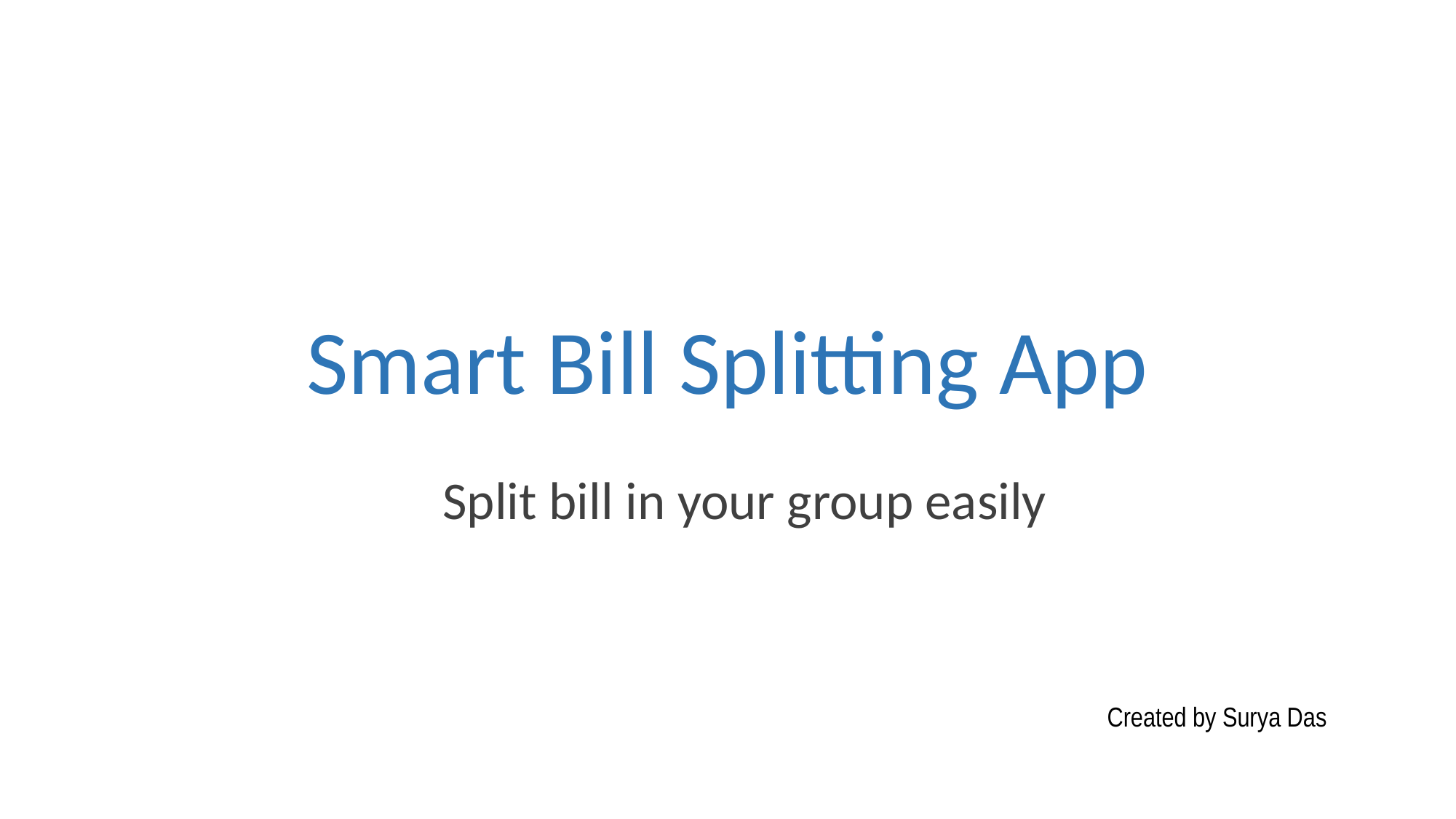

# Smart Bill Splitting App

Split bill in your group easily
Created by Surya Das